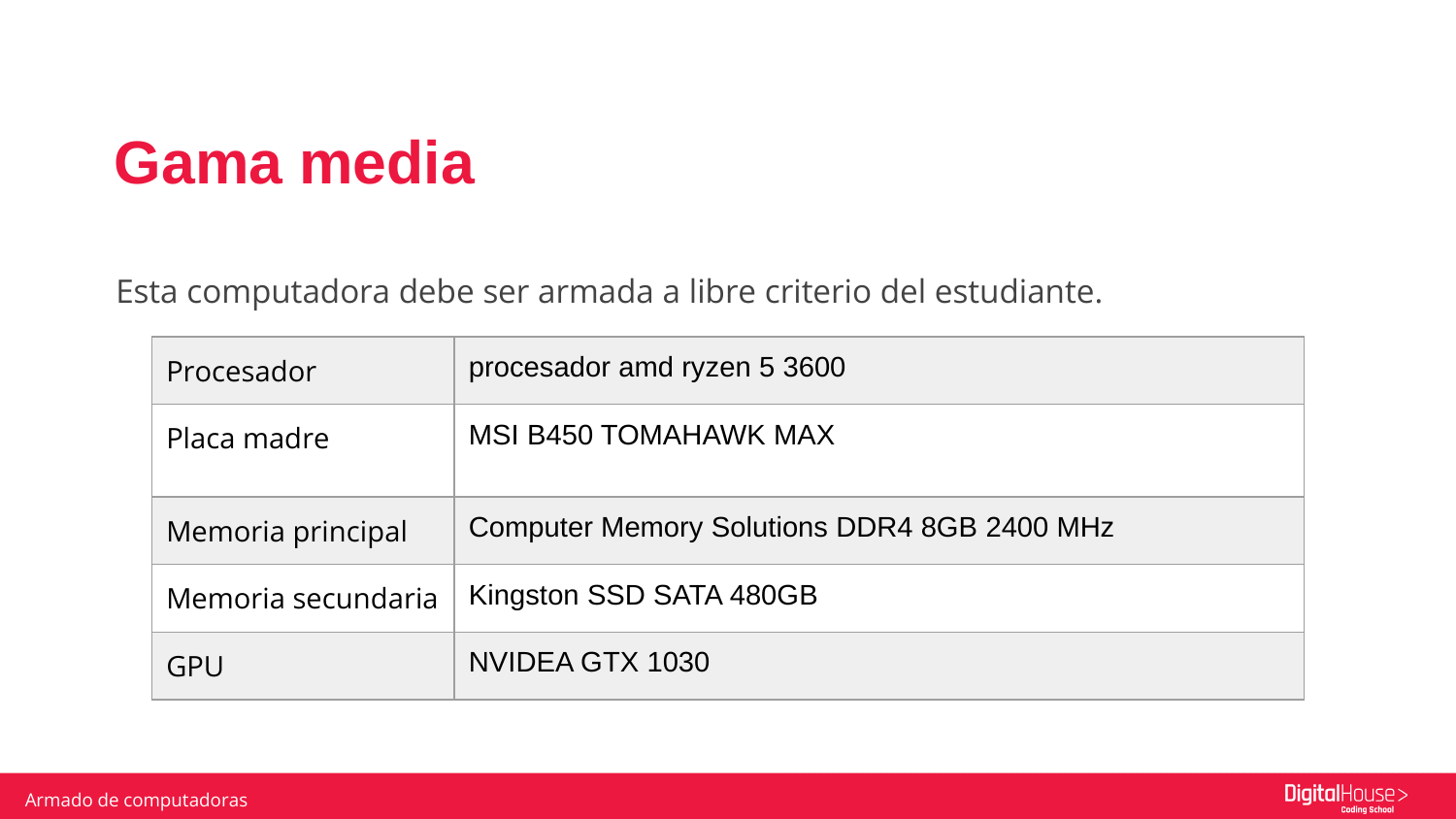

Gama media
Esta computadora debe ser armada a libre criterio del estudiante.

| Procesador | procesador amd ryzen 5 3600 |
| --- | --- |
| Placa madre | MSI B450 TOMAHAWK MAX |
| Memoria principal | Computer Memory Solutions DDR4 8GB 2400 MHz |
| Memoria secundaria | Kingston SSD SATA 480GB |
| GPU | NVIDEA GTX 1030 |